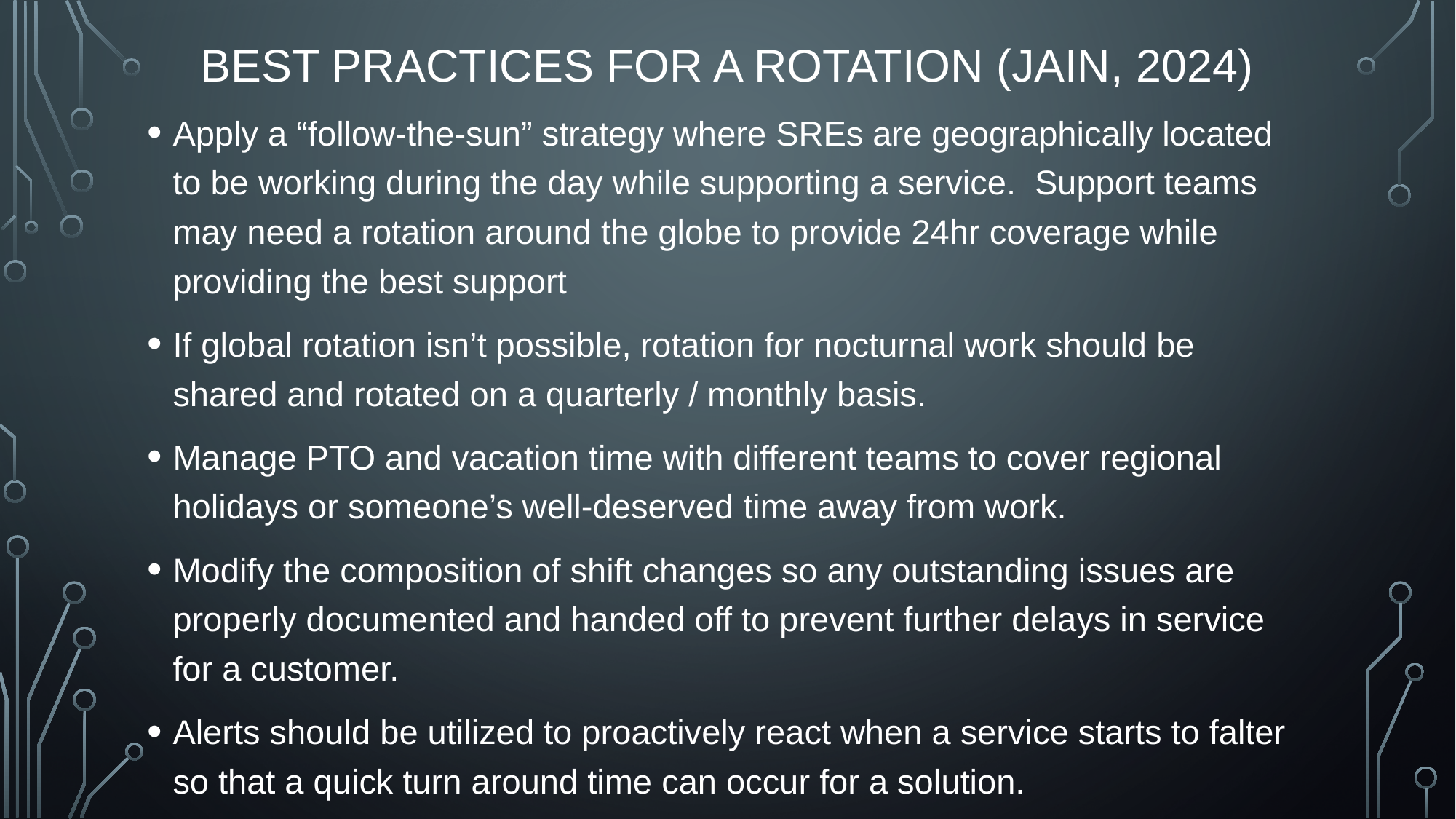

# Best Practices for a rotation (jain, 2024)
Apply a “follow-the-sun” strategy where SREs are geographically located to be working during the day while supporting a service.  Support teams may need a rotation around the globe to provide 24hr coverage while providing the best support
If global rotation isn’t possible, rotation for nocturnal work should be shared and rotated on a quarterly / monthly basis.
Manage PTO and vacation time with different teams to cover regional holidays or someone’s well-deserved time away from work.
Modify the composition of shift changes so any outstanding issues are properly documented and handed off to prevent further delays in service for a customer.
Alerts should be utilized to proactively react when a service starts to falter so that a quick turn around time can occur for a solution.